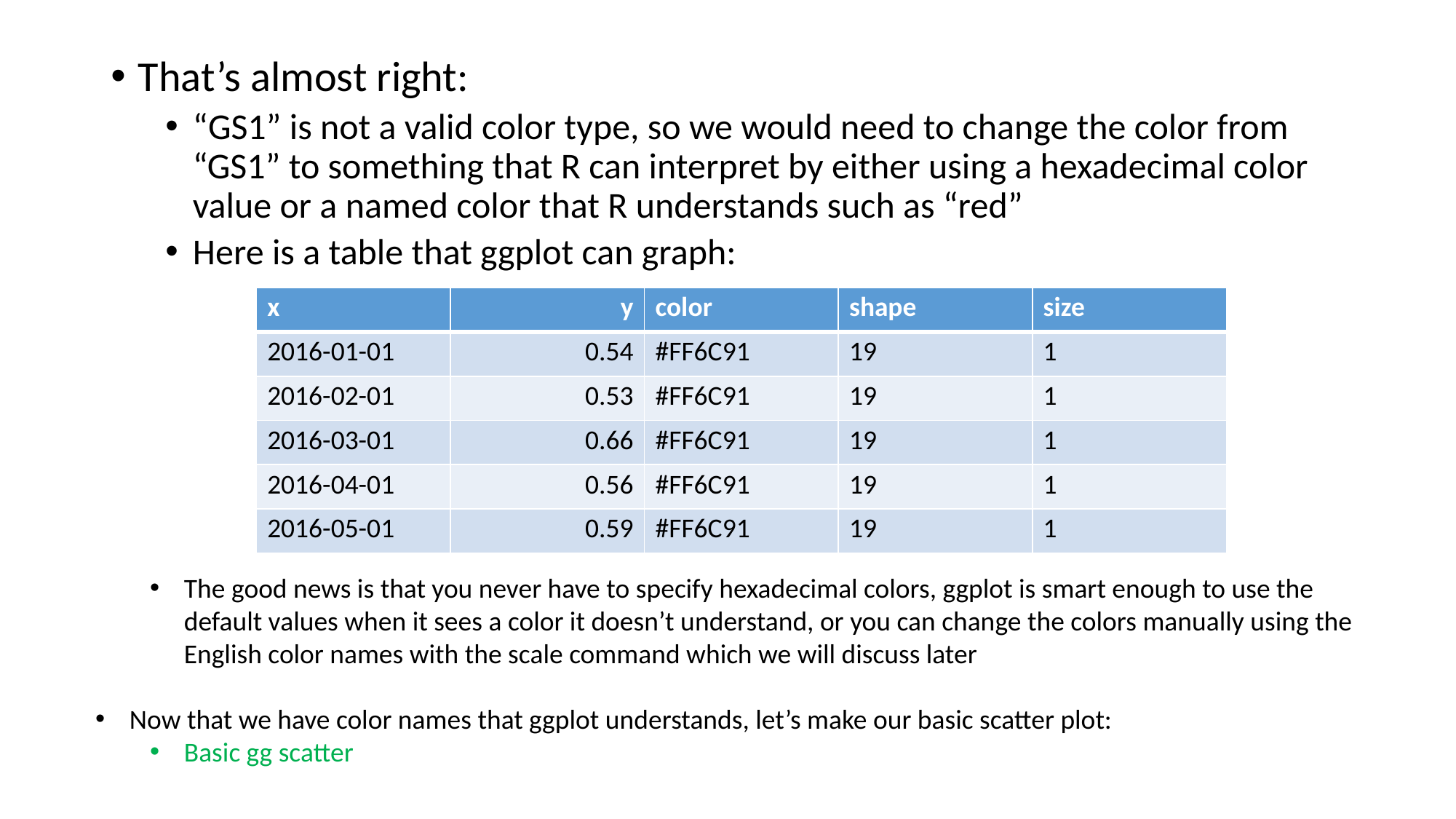

That’s almost right:
“GS1” is not a valid color type, so we would need to change the color from “GS1” to something that R can interpret by either using a hexadecimal color value or a named color that R understands such as “red”
Here is a table that ggplot can graph:

| x | y | color | shape | size |
| --- | --- | --- | --- | --- |
| 2016-01-01 | 0.54 | #FF6C91 | 19 | 1 |
| 2016-02-01 | 0.53 | #FF6C91 | 19 | 1 |
| 2016-03-01 | 0.66 | #FF6C91 | 19 | 1 |
| 2016-04-01 | 0.56 | #FF6C91 | 19 | 1 |
| 2016-05-01 | 0.59 | #FF6C91 | 19 | 1 |
The good news is that you never have to specify hexadecimal colors, ggplot is smart enough to use the default values when it sees a color it doesn’t understand, or you can change the colors manually using the English color names with the scale command which we will discuss later

Now that we have color names that ggplot understands, let’s make our basic scatter plot:
Basic gg scatter